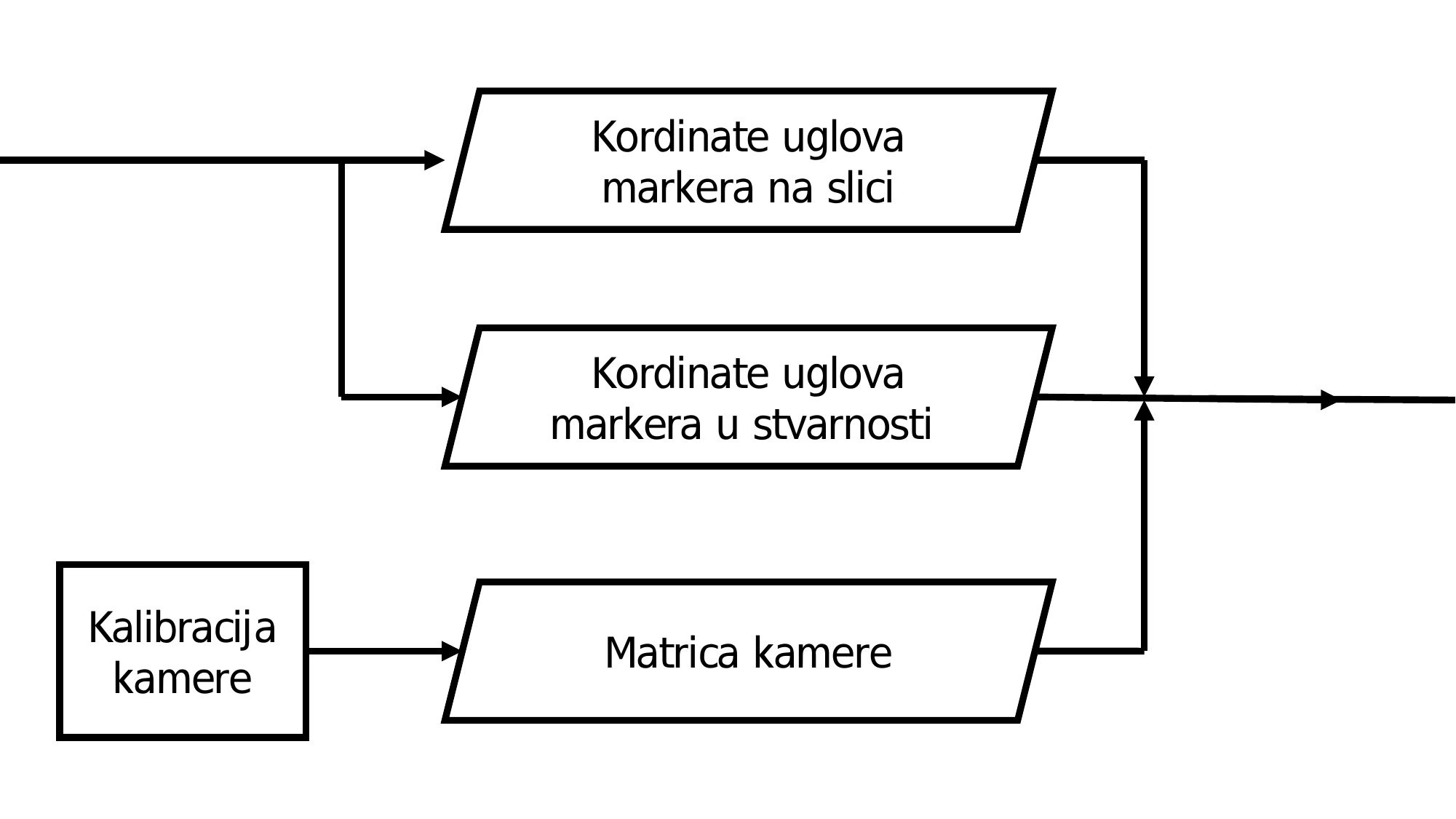

Kordinate uglova markera na slici
Kordinate uglova markera u stvarnosti
Kalibracija kamere
Matrica kamere